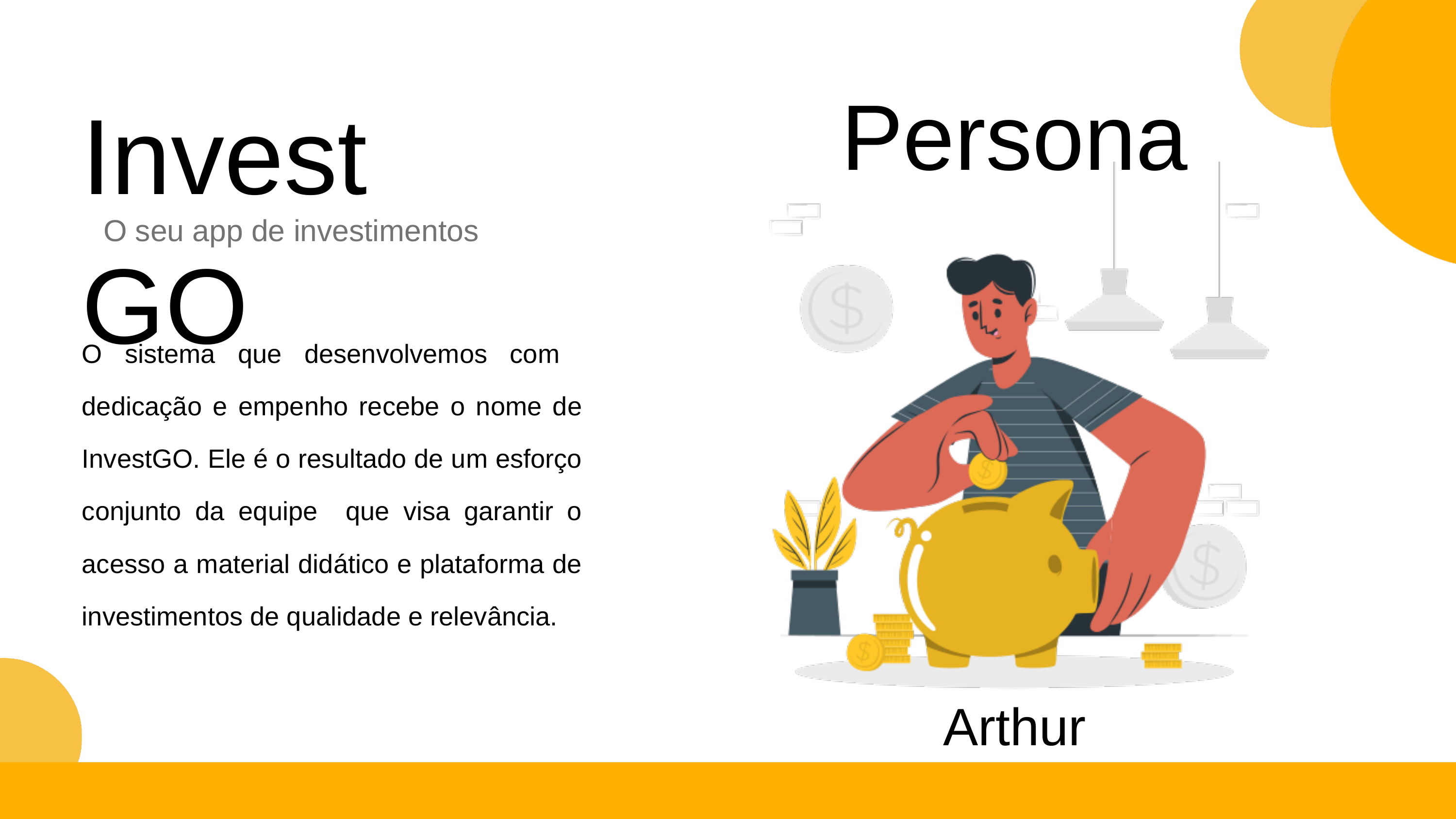

Persona
InvestGO

O seu app de investimentos
O sistema que desenvolvemos com  dedicação e empenho recebe o nome de InvestGO. Ele é o resultado de um esforço conjunto da equipe  que visa garantir o acesso a material didático e plataforma de investimentos de qualidade e relevância.

Arthur